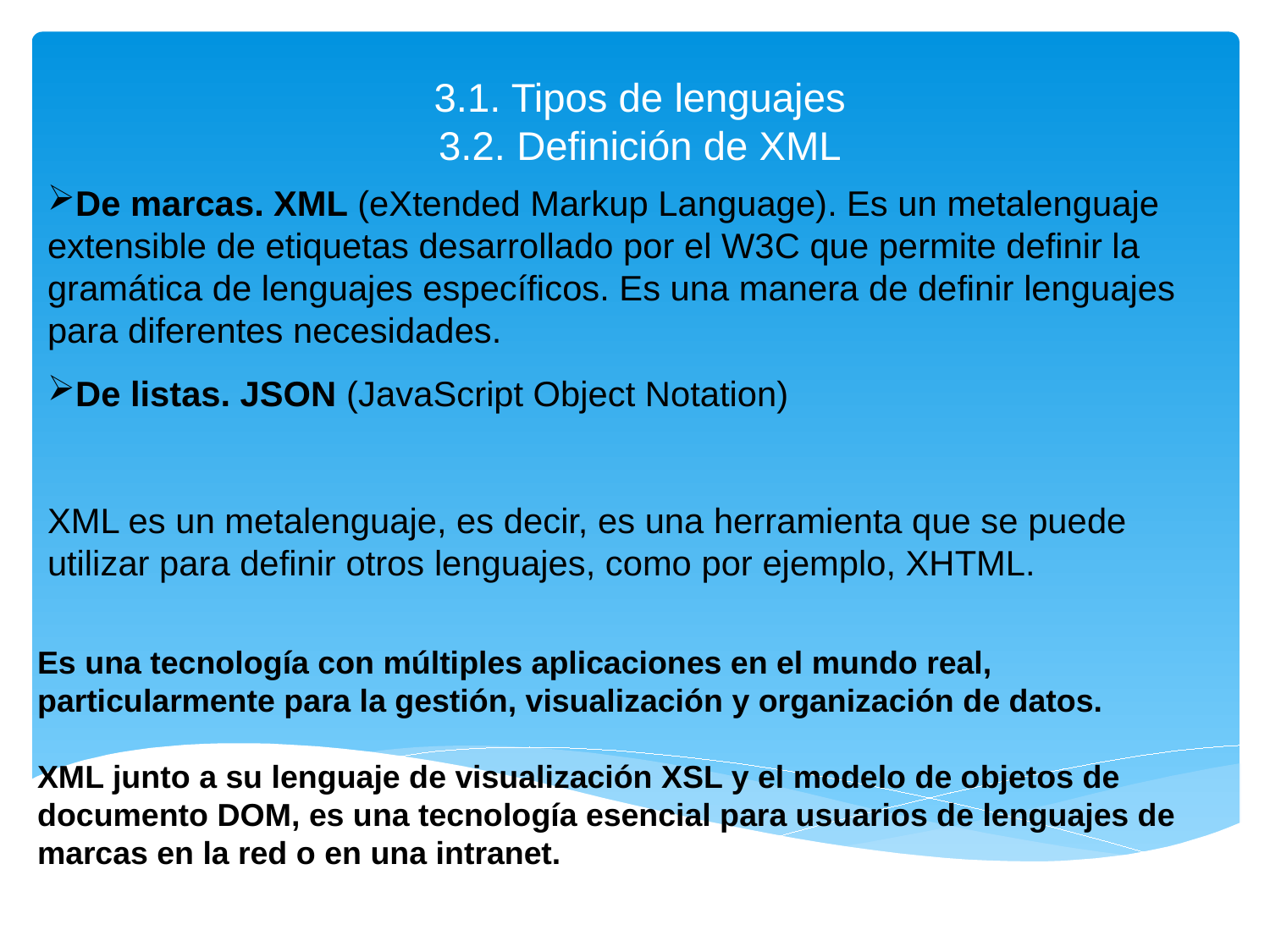

# 3.1. Tipos de lenguajes 3.2. Definición de XML
De marcas. XML (eXtended Markup Language). Es un metalenguaje extensible de etiquetas desarrollado por el W3C que permite definir la gramática de lenguajes específicos. Es una manera de definir lenguajes para diferentes necesidades.
De listas. JSON (JavaScript Object Notation)

XML es un metalenguaje, es decir, es una herramienta que se puede utilizar para definir otros lenguajes, como por ejemplo, XHTML.

Es una tecnología con múltiples aplicaciones en el mundo real, particularmente para la gestión, visualización y organización de datos.

XML junto a su lenguaje de visualización XSL y el modelo de objetos de documento DOM, es una tecnología esencial para usuarios de lenguajes de marcas en la red o en una intranet.